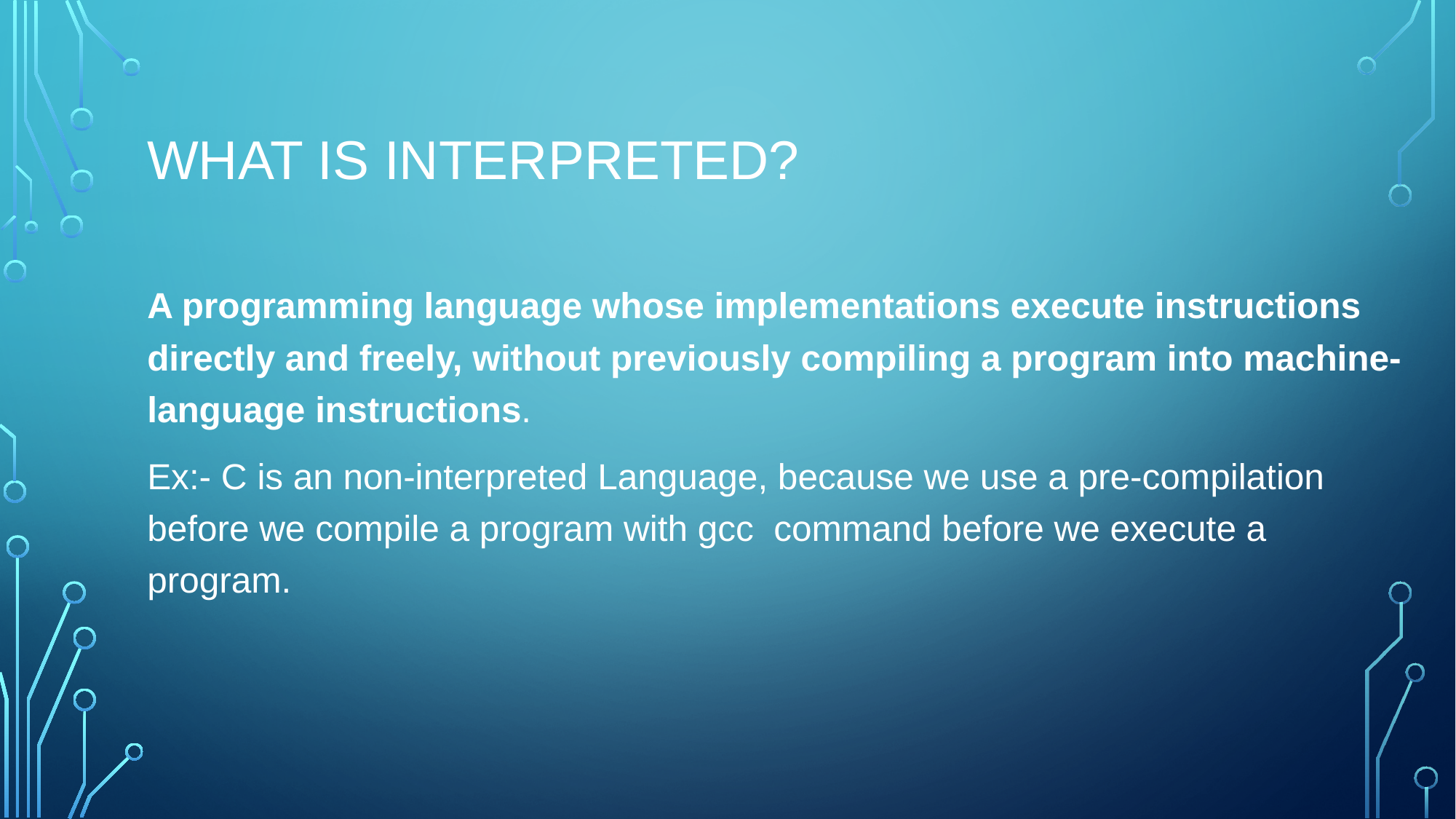

# What is Interpreted?
A programming language whose implementations execute instructions directly and freely, without previously compiling a program into machine-language instructions.
Ex:- C is an non-interpreted Language, because we use a pre-compilation before we compile a program with gcc  command before we execute a program.